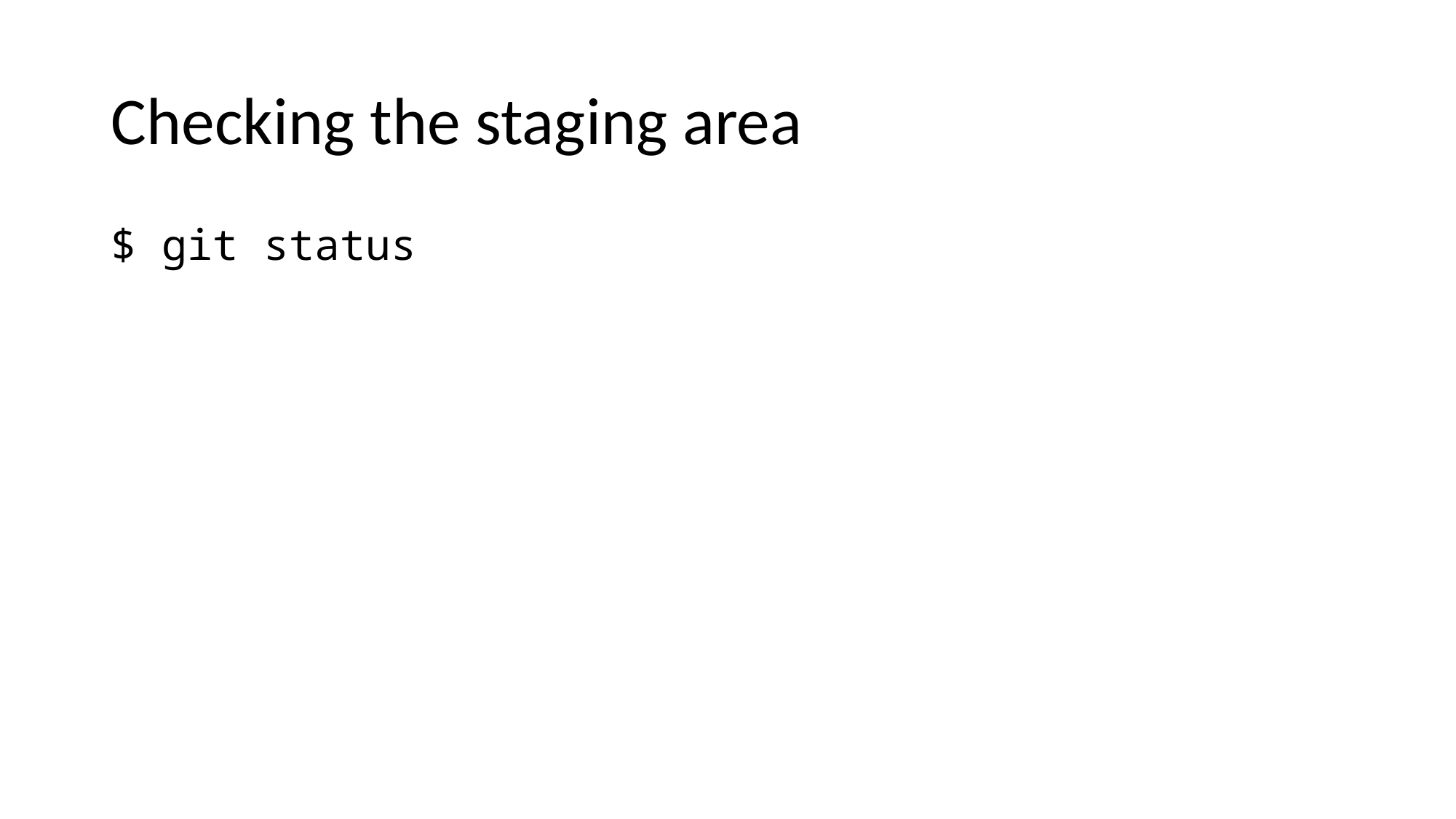

# Checking the staging area
$ git status